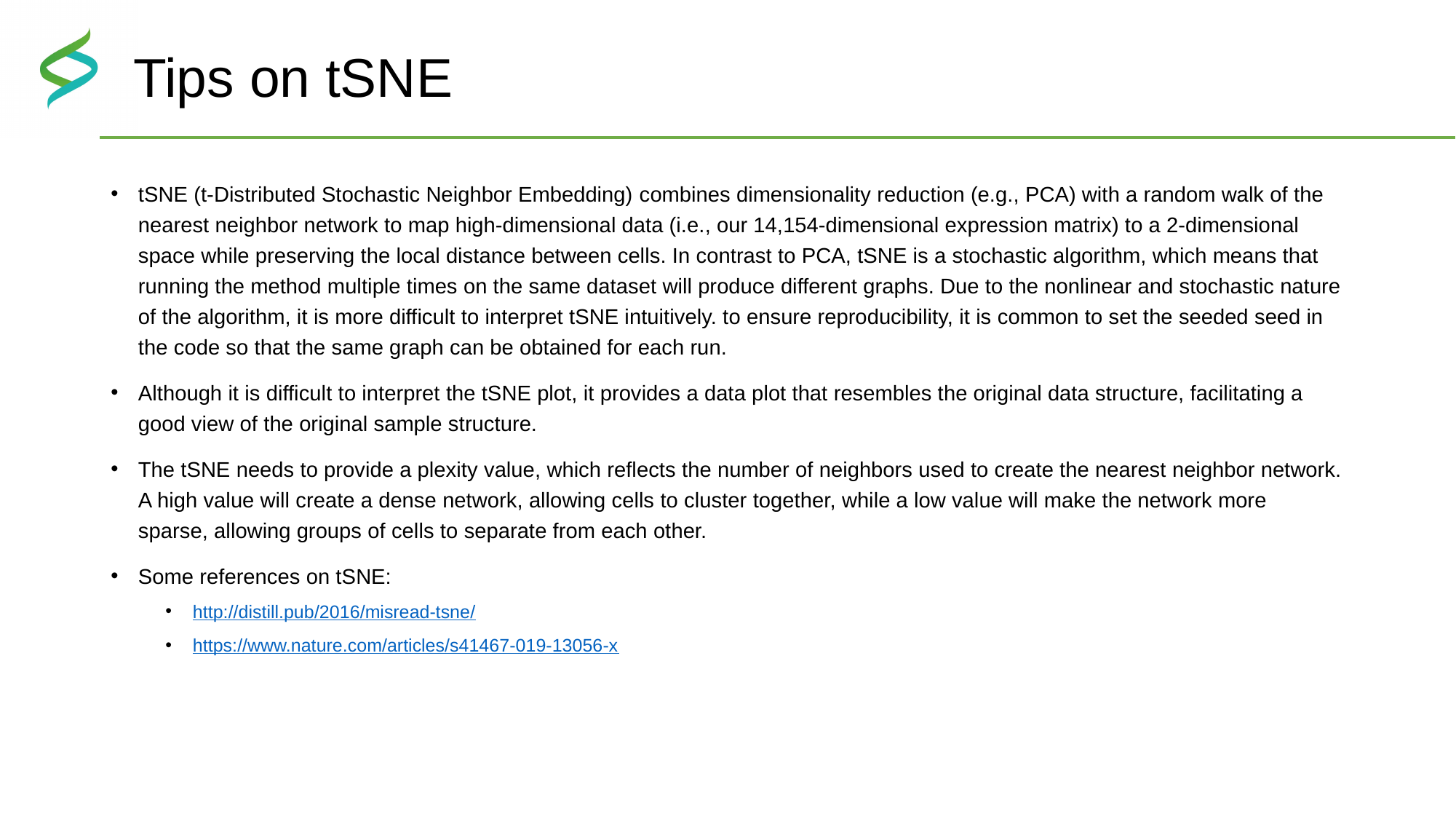

# Tips on tSNE
tSNE (t-Distributed Stochastic Neighbor Embedding) combines dimensionality reduction (e.g., PCA) with a random walk of the nearest neighbor network to map high-dimensional data (i.e., our 14,154-dimensional expression matrix) to a 2-dimensional space while preserving the local distance between cells. In contrast to PCA, tSNE is a stochastic algorithm, which means that running the method multiple times on the same dataset will produce different graphs. Due to the nonlinear and stochastic nature of the algorithm, it is more difficult to interpret tSNE intuitively. to ensure reproducibility, it is common to set the seeded seed in the code so that the same graph can be obtained for each run.
Although it is difficult to interpret the tSNE plot, it provides a data plot that resembles the original data structure, facilitating a good view of the original sample structure.
The tSNE needs to provide a plexity value, which reflects the number of neighbors used to create the nearest neighbor network. A high value will create a dense network, allowing cells to cluster together, while a low value will make the network more sparse, allowing groups of cells to separate from each other.
Some references on tSNE:
http://distill.pub/2016/misread-tsne/
https://www.nature.com/articles/s41467-019-13056-x